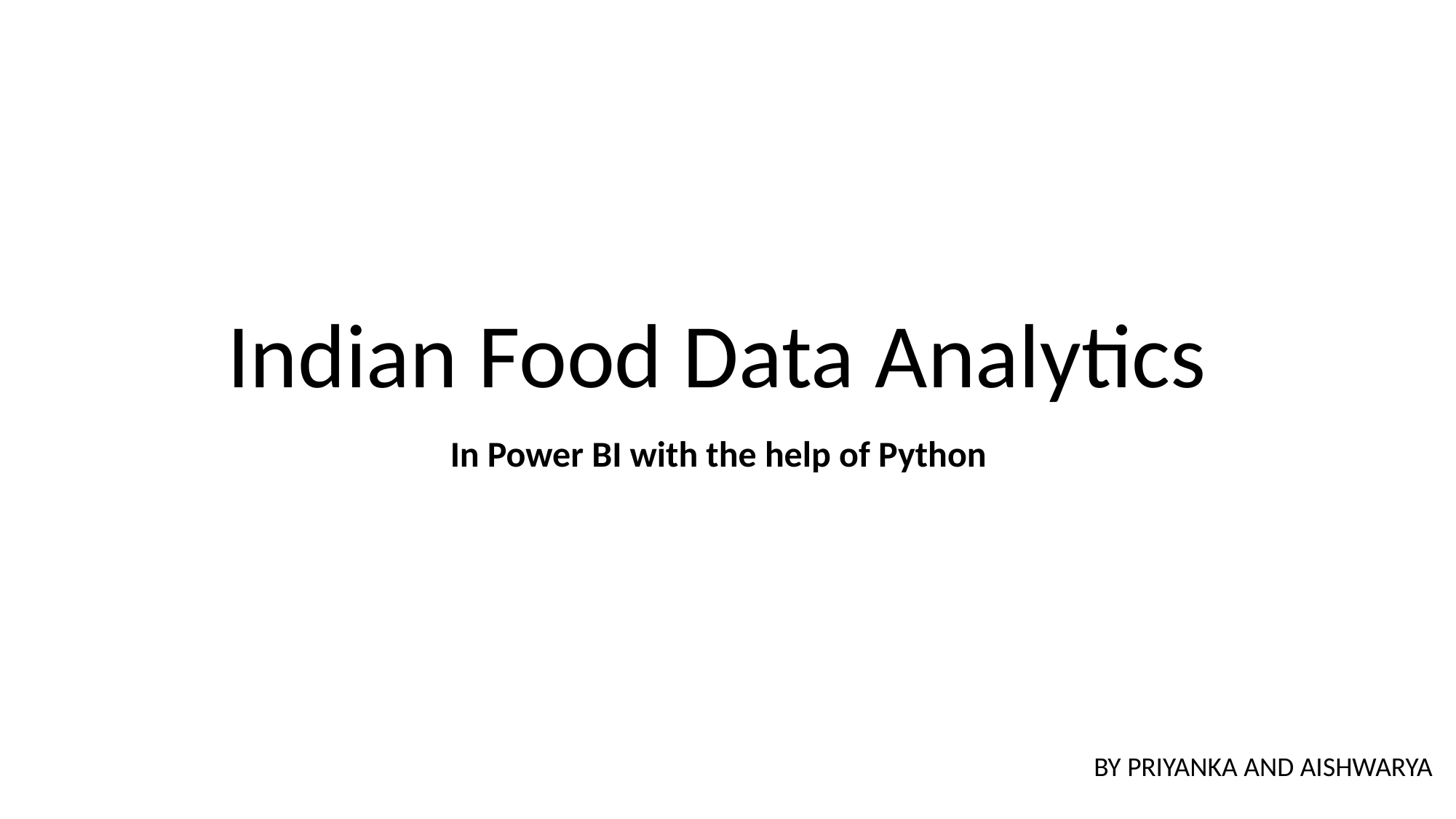

# Indian Food Data Analytics
In Power BI with the help of Python
BY PRIYANKA AND AISHWARYA